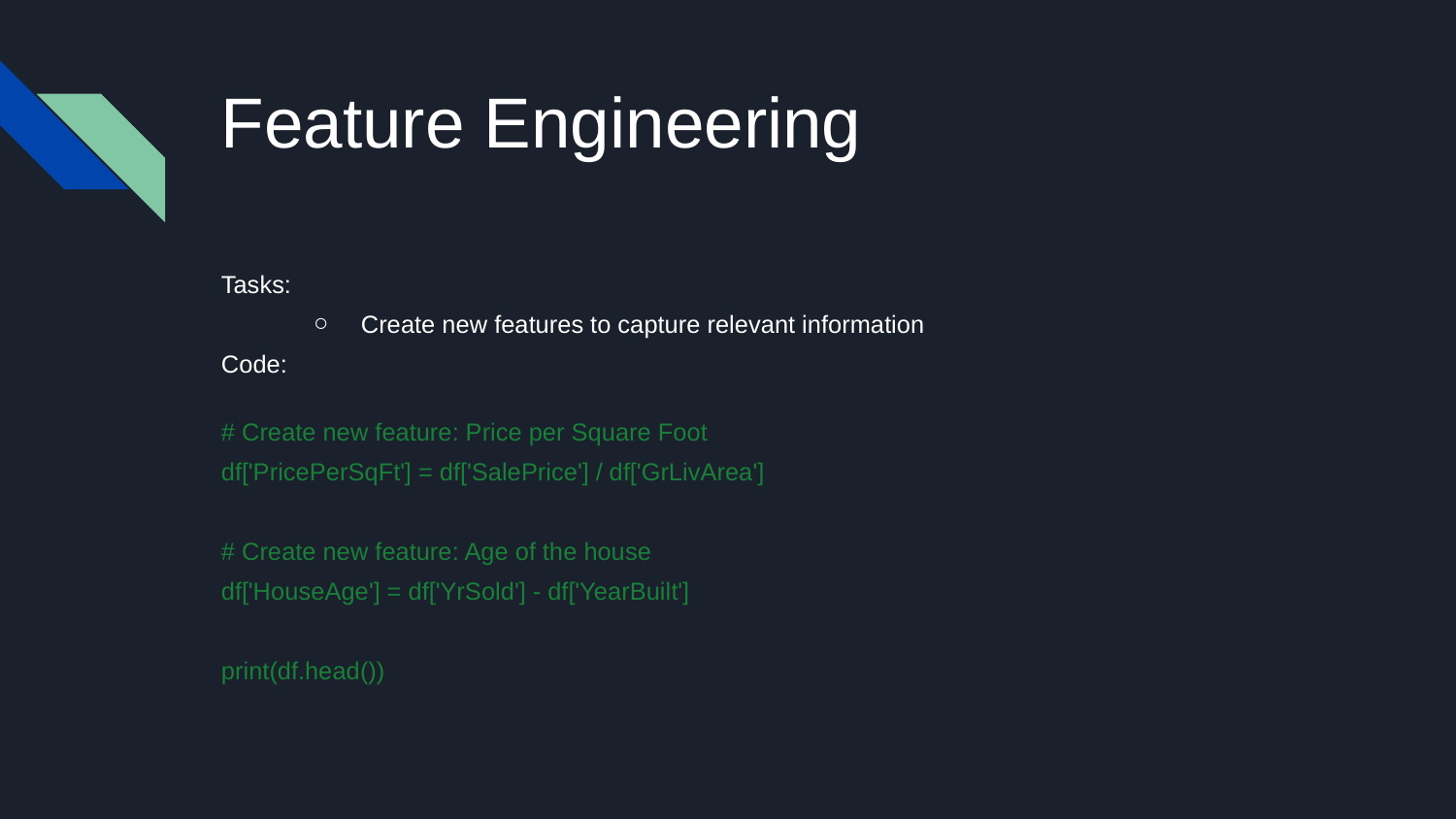

# Feature Engineering
Tasks:
Create new features to capture relevant information
Code:
# Create new feature: Price per Square Foot
df['PricePerSqFt'] = df['SalePrice'] / df['GrLivArea']

# Create new feature: Age of the house
df['HouseAge'] = df['YrSold'] - df['YearBuilt']

print(df.head())